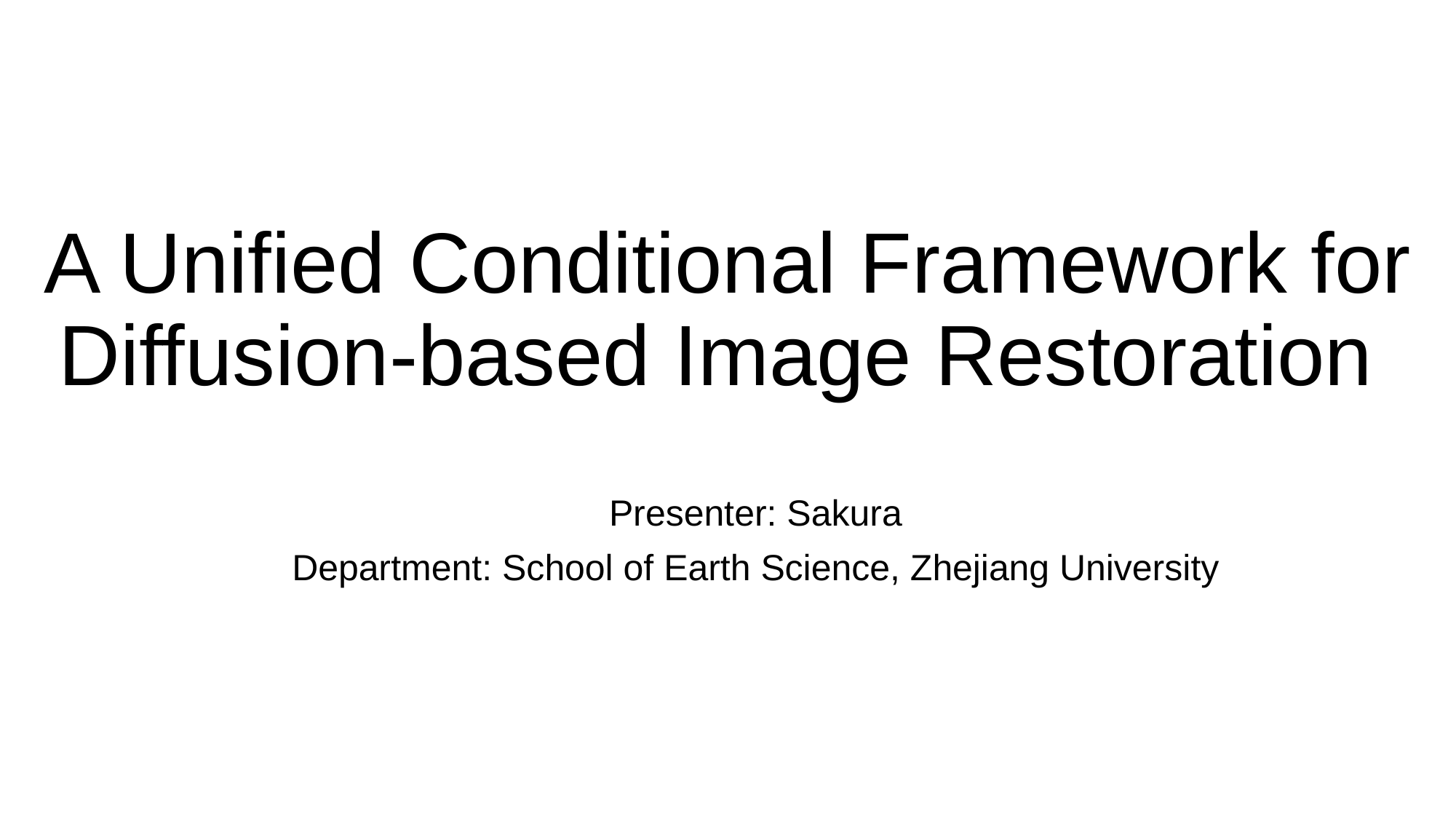

# A Unified Conditional Framework for Diffusion-based Image Restoration

Presenter: Sakura
Department: School of Earth Science, Zhejiang University